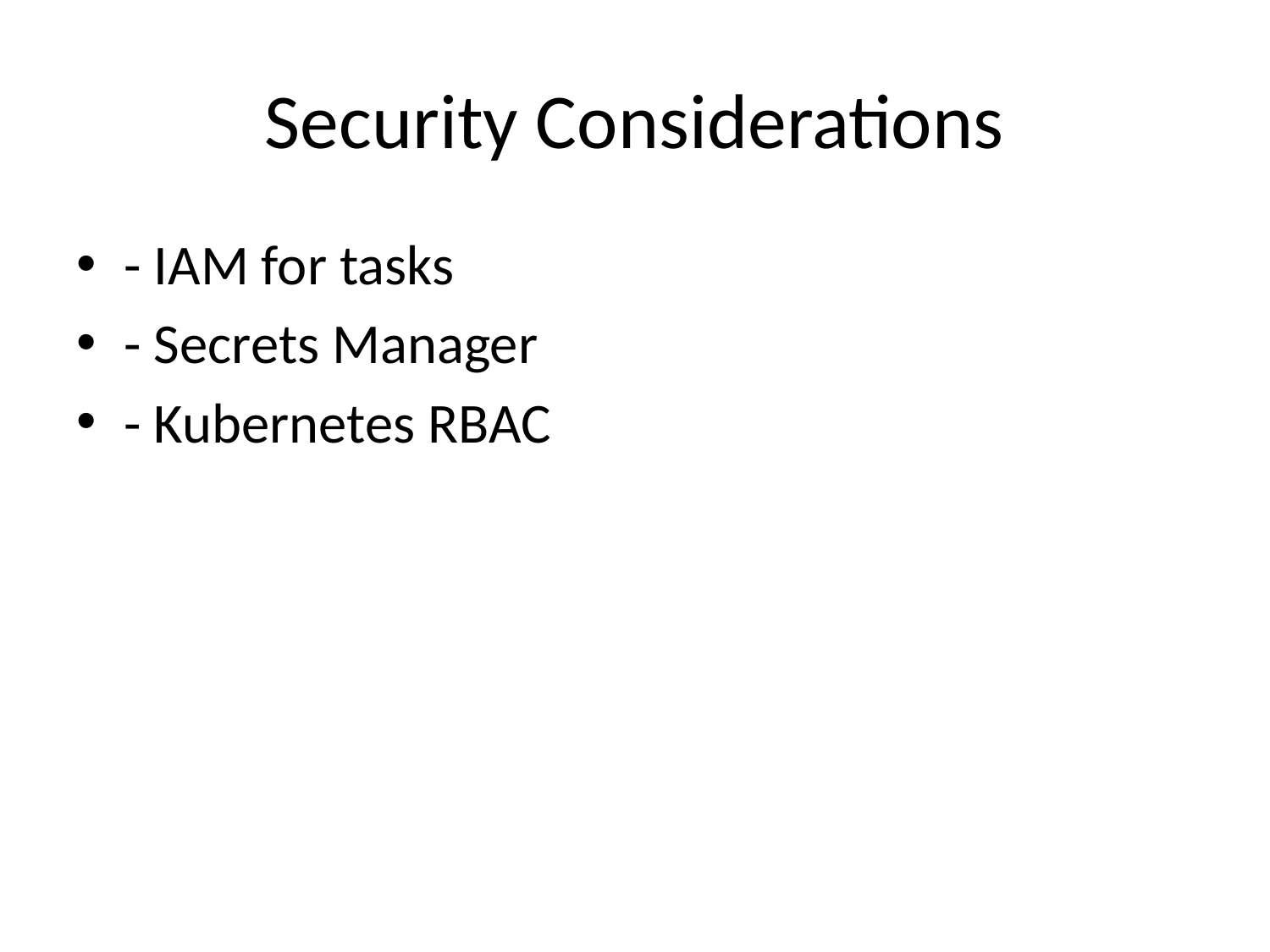

# Security Considerations
- IAM for tasks
- Secrets Manager
- Kubernetes RBAC